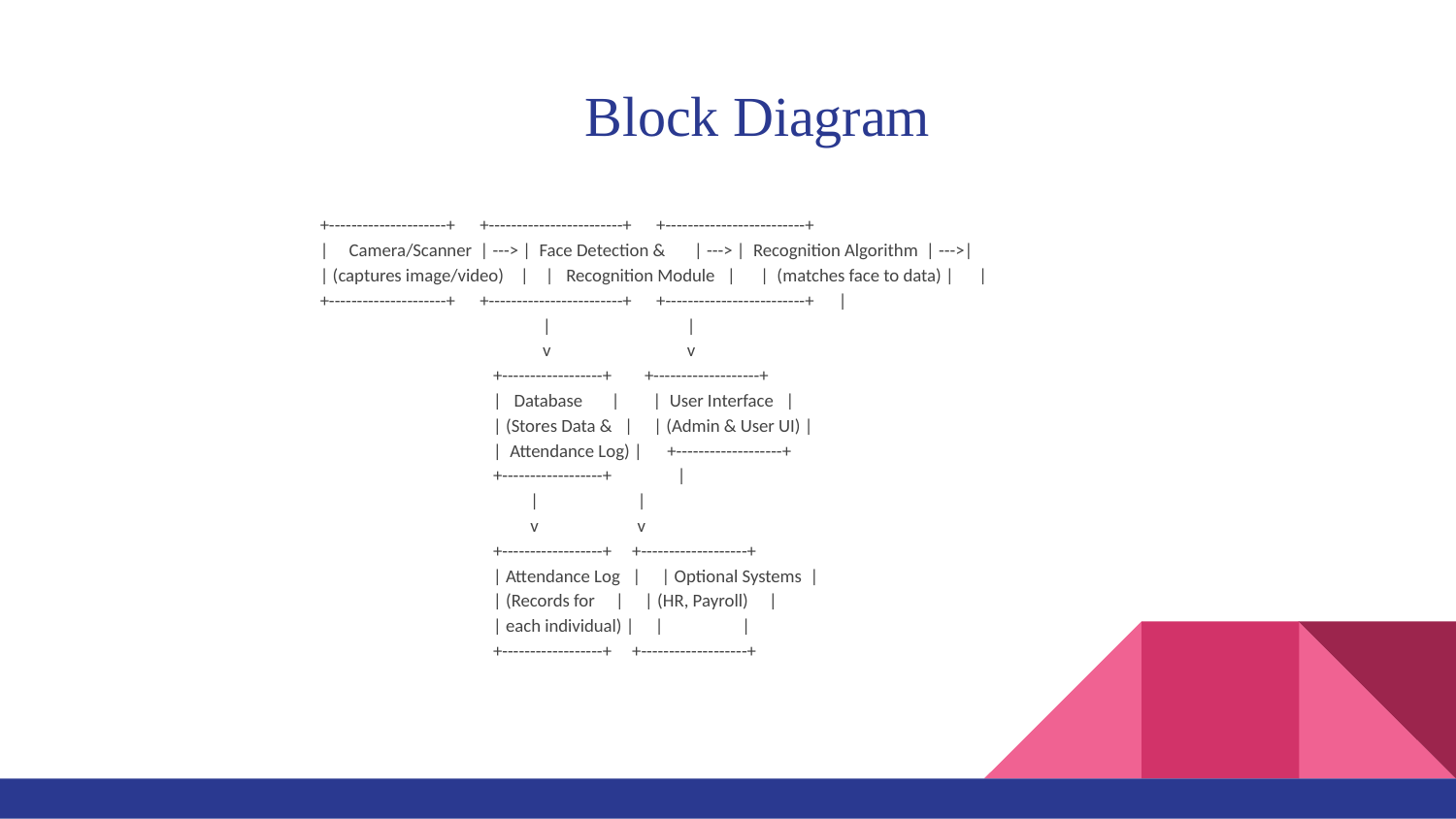

# Block Diagram
                                                          +---------------------+      +------------------------+      +-------------------------+
                                                          |     Camera/Scanner  | ---> |  Face Detection &       | ---> |  Recognition Algorithm  | --->|
                                                          | (captures image/video)    |    |   Recognition Module   |      |  (matches face to data) |      |
                                                          +---------------------+      +------------------------+      +-------------------------+      |
                                                                                                                |                                 |
                                                                                                                v                                 v
                                                                                                    +------------------+        +-------------------+
                                                                                                    |   Database       |        |  User Interface   |
                                                                                                    | (Stores Data &   |     | (Admin & User UI) |
                                                                                                    |  Attendance Log) |      +-------------------+
                                                                                                    +------------------+                |
                                                                                                             |                        |
                                                                                                             v                        v
                                                                                                    +------------------+     +-------------------+
                                                                                                    | Attendance Log   |     | Optional Systems  |
                                                                                                    | (Records for     |     | (HR, Payroll)     |
                                                                                                    | each individual) |     |                   |
                                                                                                    +------------------+     +-------------------+